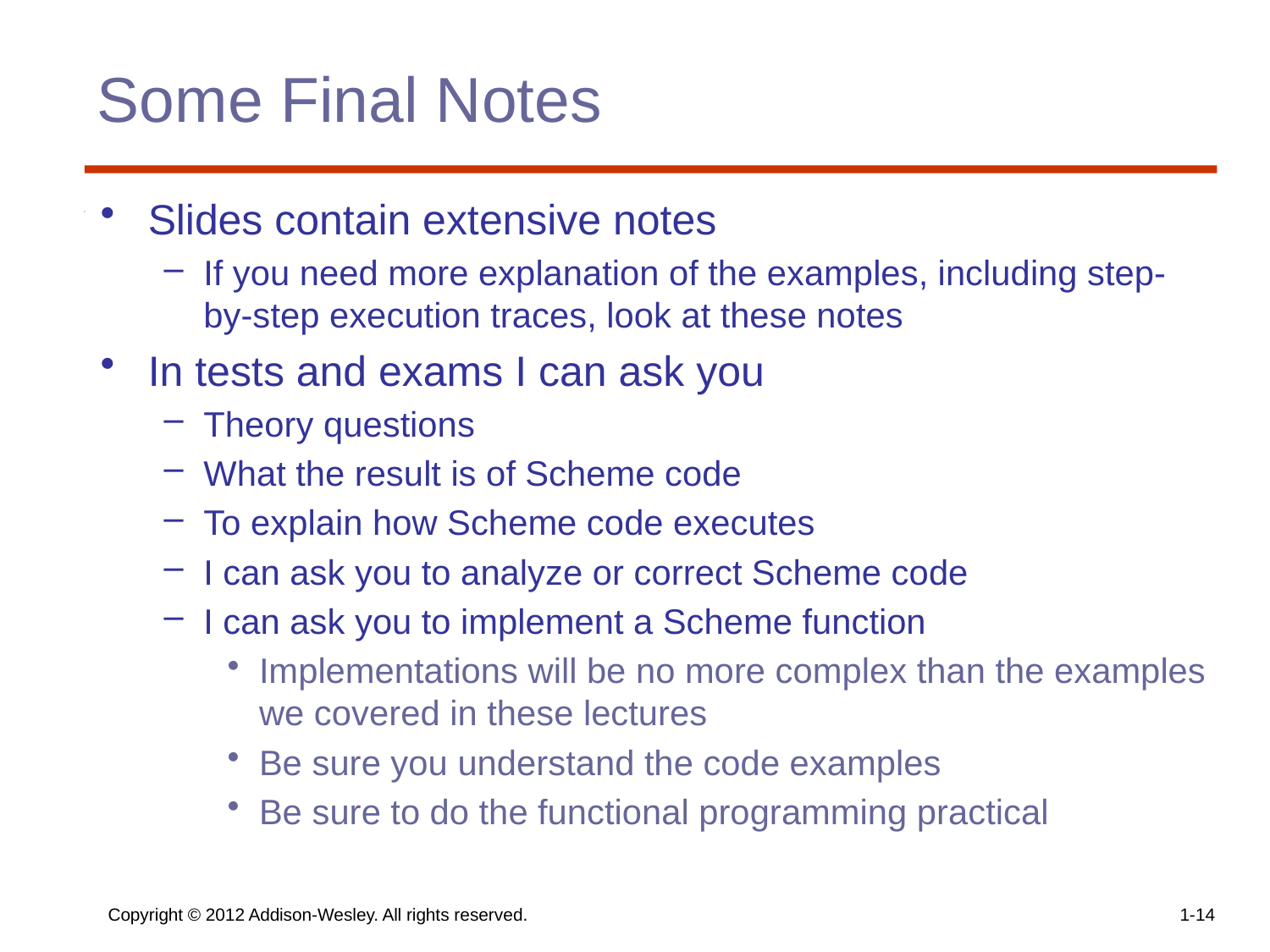

# Some Final Notes
Slides contain extensive notes
If you need more explanation of the examples, including step-by-step execution traces, look at these notes
In tests and exams I can ask you
Theory questions
What the result is of Scheme code
To explain how Scheme code executes
I can ask you to analyze or correct Scheme code
I can ask you to implement a Scheme function
Implementations will be no more complex than the examples we covered in these lectures
Be sure you understand the code examples
Be sure to do the functional programming practical
Copyright © 2012 Addison-Wesley. All rights reserved.
1-14